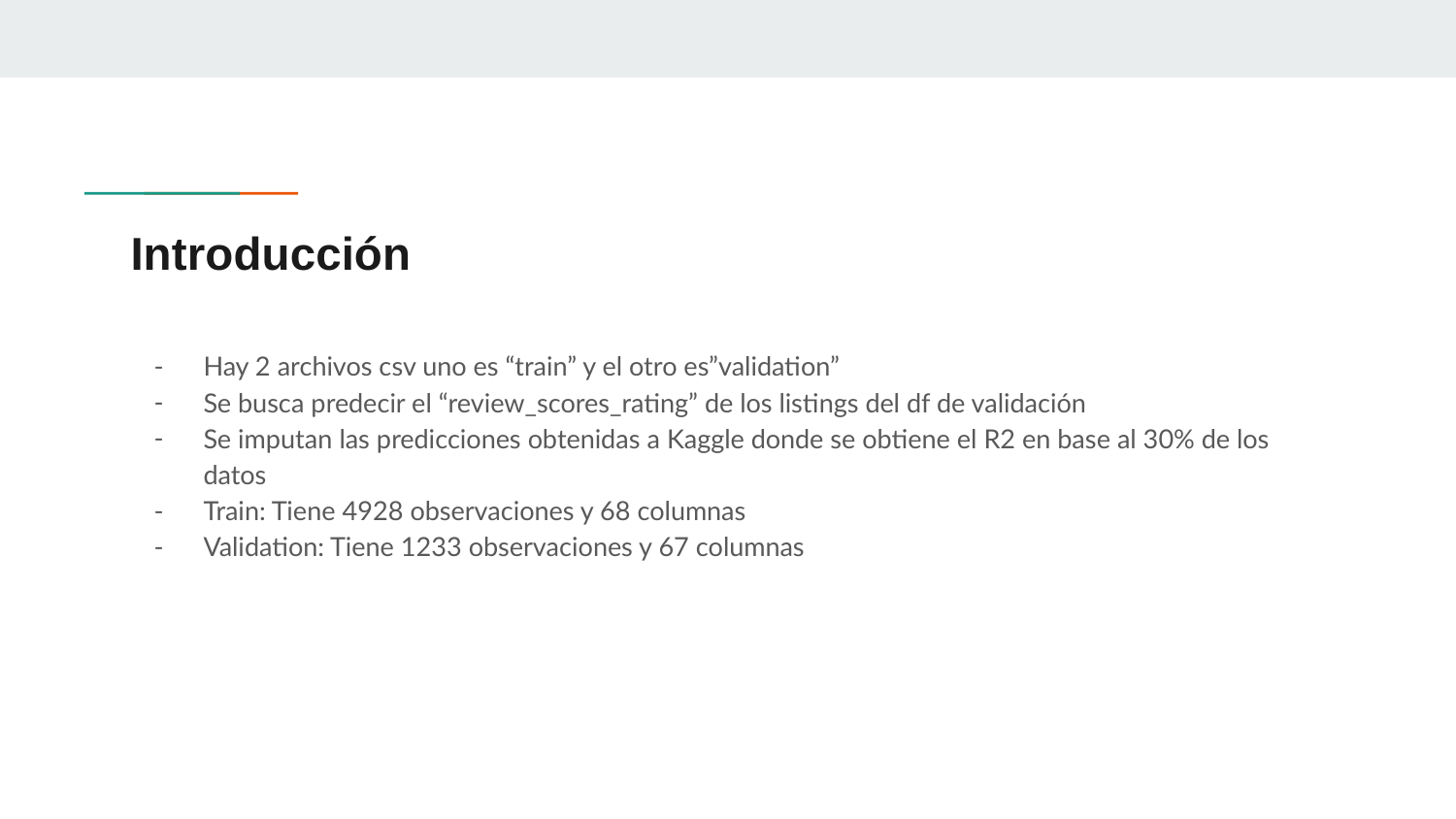

# Introducción
Hay 2 archivos csv uno es “train” y el otro es”validation”
Se busca predecir el “review_scores_rating” de los listings del df de validación
Se imputan las predicciones obtenidas a Kaggle donde se obtiene el R2 en base al 30% de los datos
Train: Tiene 4928 observaciones y 68 columnas
Validation: Tiene 1233 observaciones y 67 columnas